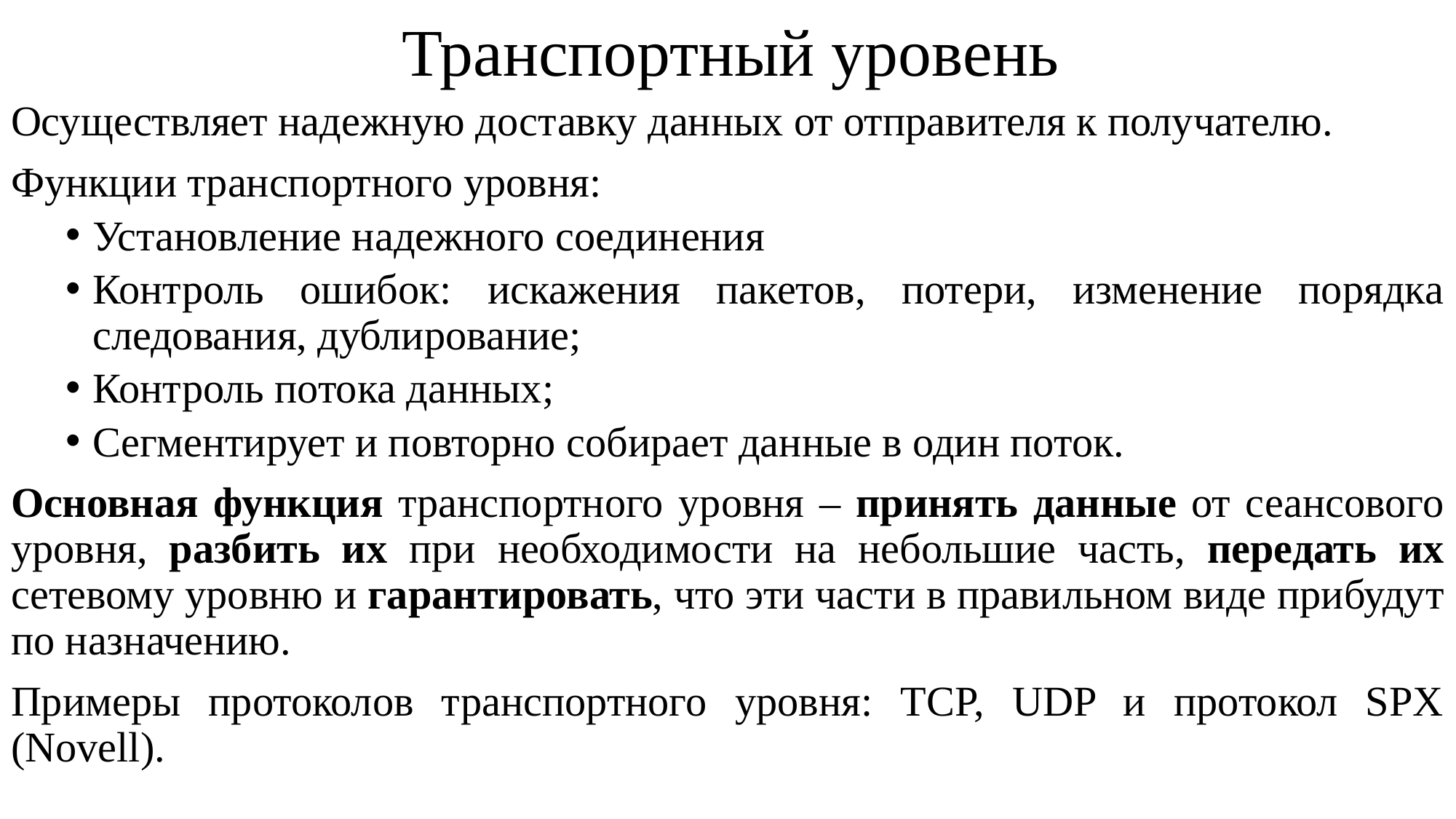

# Транспортный уровень
Осуществляет надежную доставку данных от отправителя к получателю.
Функции транспортного уровня:
Установление надежного соединения
Контроль ошибок: искажения пакетов, потери, изменение порядка следования, дублирование;
Контроль потока данных;
Сегментирует и повторно собирает данные в один поток.
Основная функция транспортного уровня – принять данные от сеансового уровня, разбить их при необходимости на небольшие часть, передать их сетевому уровню и гарантировать, что эти части в правильном виде прибудут по назначению.
Примеры протоколов транспортного уровня: TCP, UDP и протокол SPX (Novell).